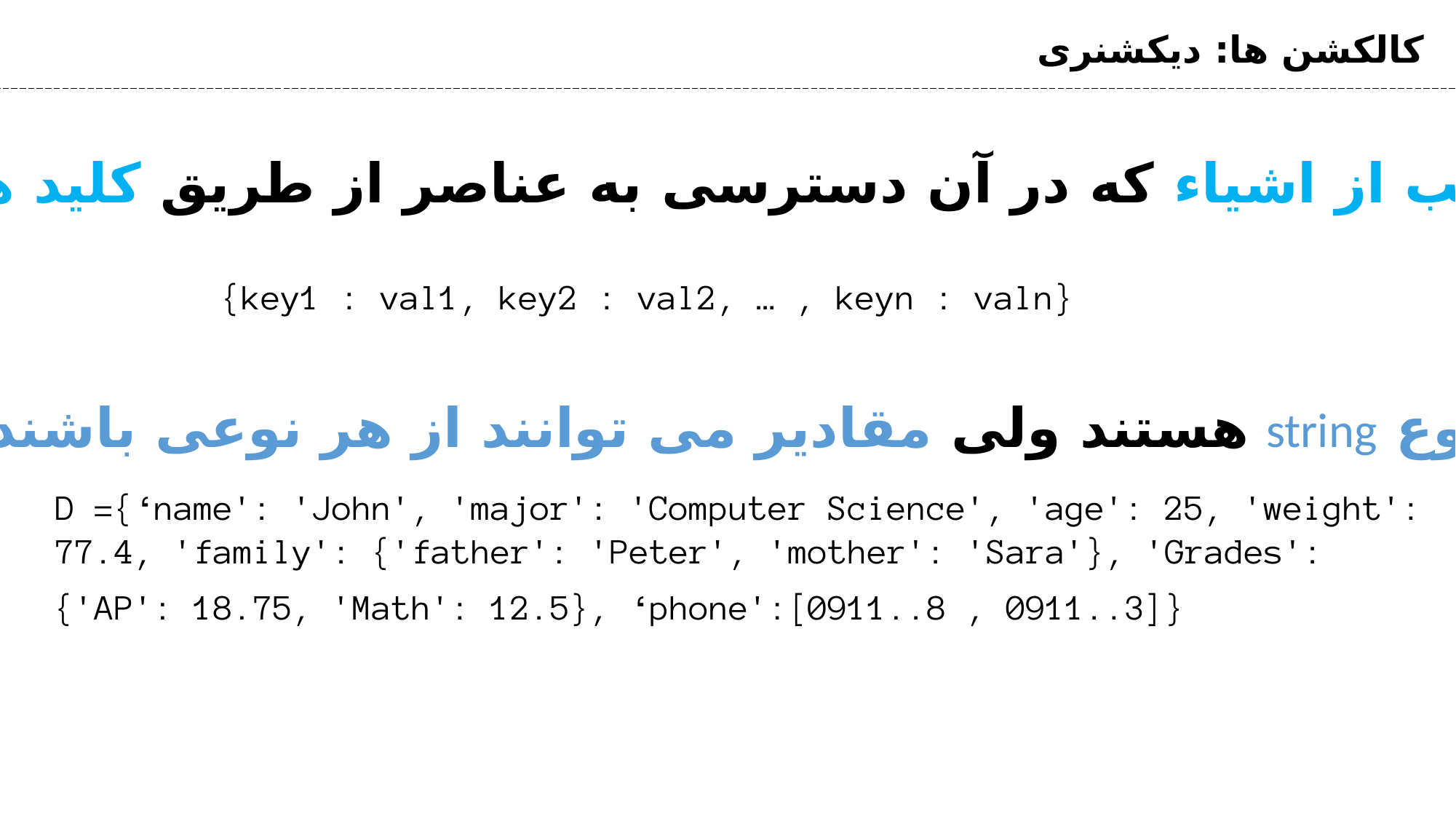

# کالکشن ها: دیکشنری
یک کالکشن نامرتب از اشیاء که در آن دسترسی به عناصر از طریق کلید ها (نه اندیس ها)
انجام می گیرد:
{key1 : val1, key2 : val2, … , keyn : valn}
کلید ها از نوع string هستند ولی مقادیر می توانند از هر نوعی باشند.
D ={‘name': 'John', 'major': 'Computer Science', 'age': 25, 'weight': 77.4, 'family': {'father': 'Peter', 'mother': 'Sara'}, 'Grades': {'AP': 18.75, 'Math': 12.5}, ‘phone':[0911..8 , 0911..3]}